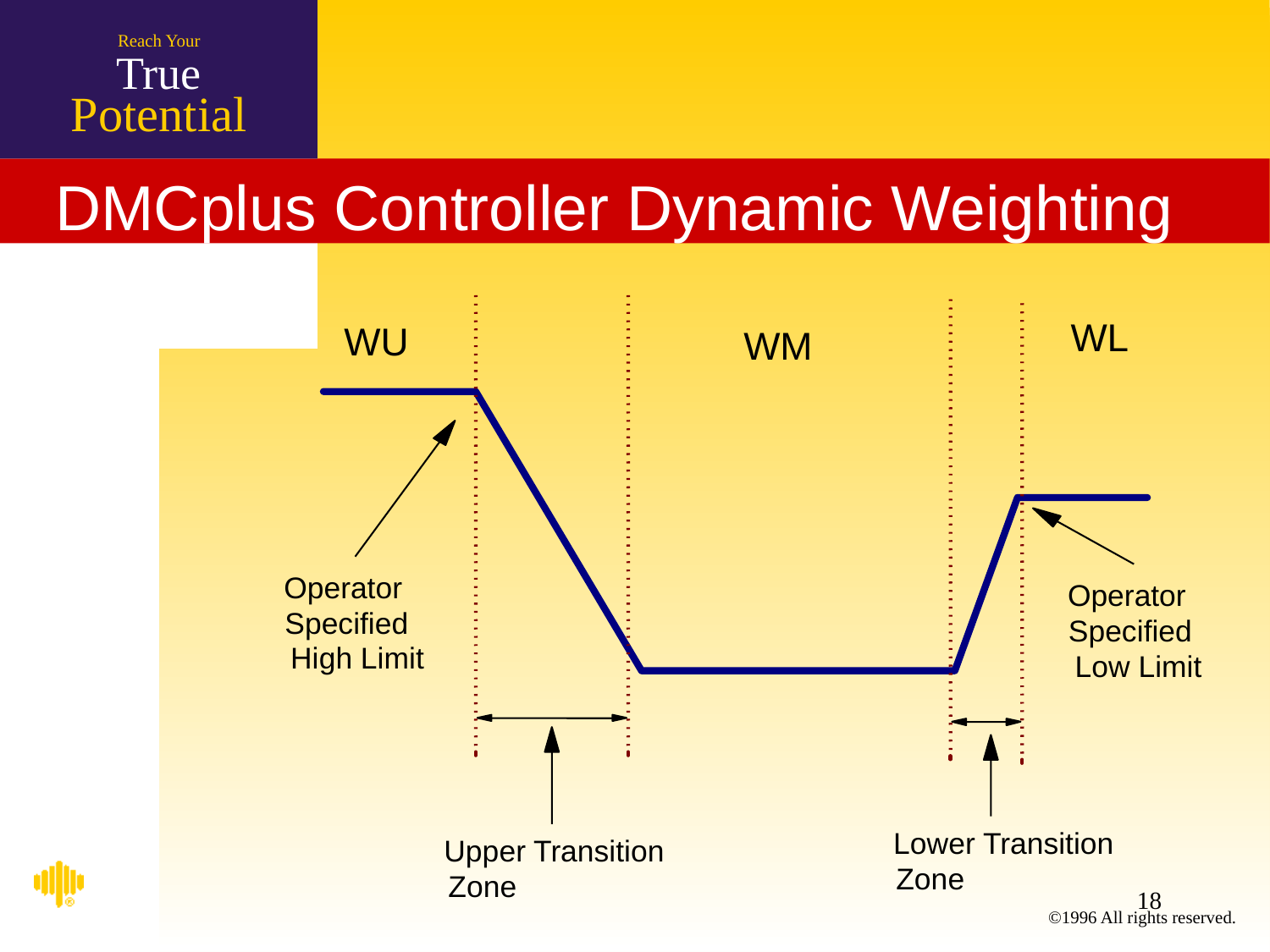

# DMCplus Controller Dynamic Weighting

WL

WU

WM

Operator

Operator

Specified

Specified

High Limit

Low Limit

Lower Transition
Upper Transition
Zone
Zone
18